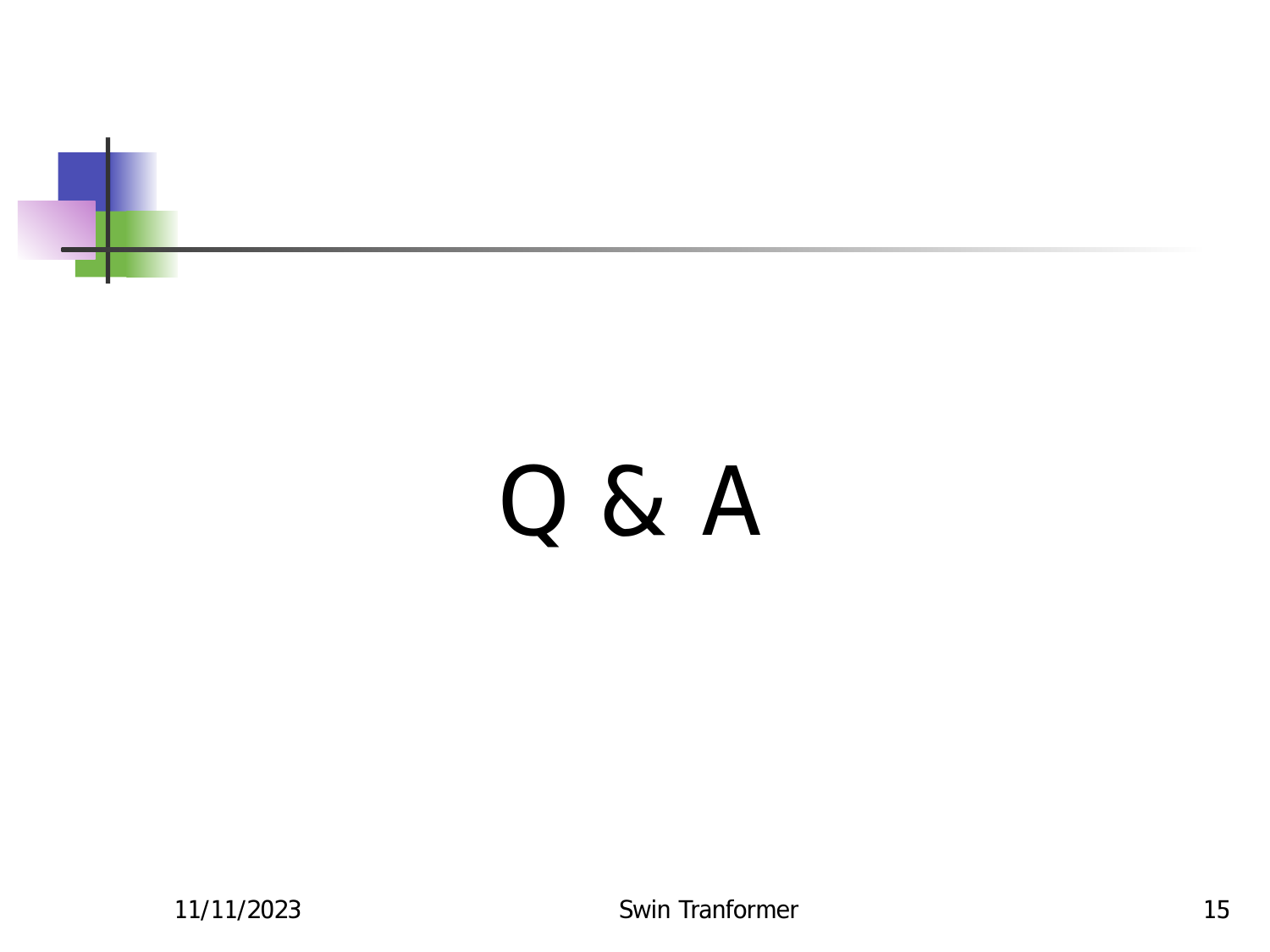

Q & A
11/11/2023
Swin Tranformer
15